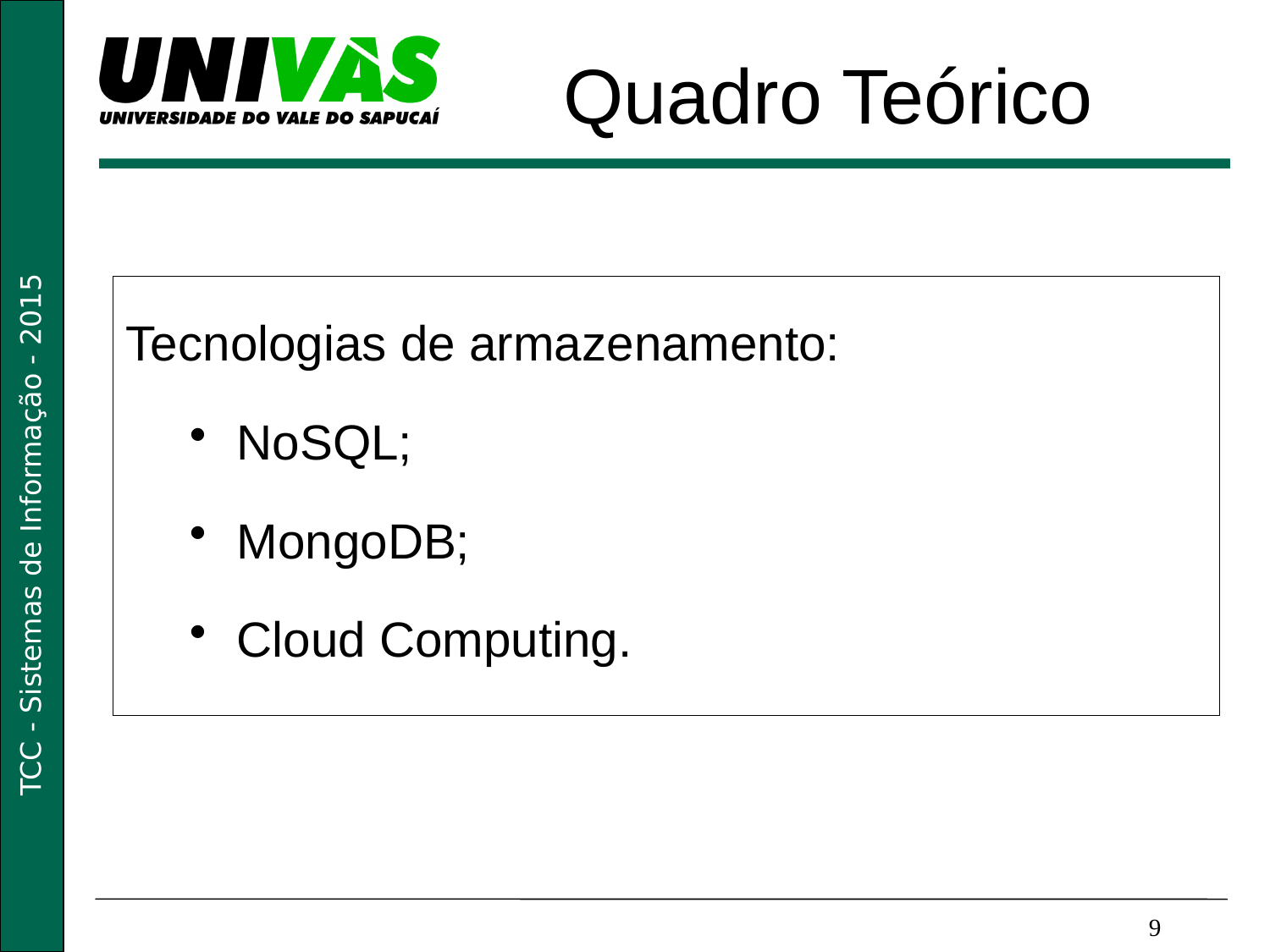

Quadro Teórico
Tecnologias de armazenamento:
NoSQL;
MongoDB;
Cloud Computing.

9